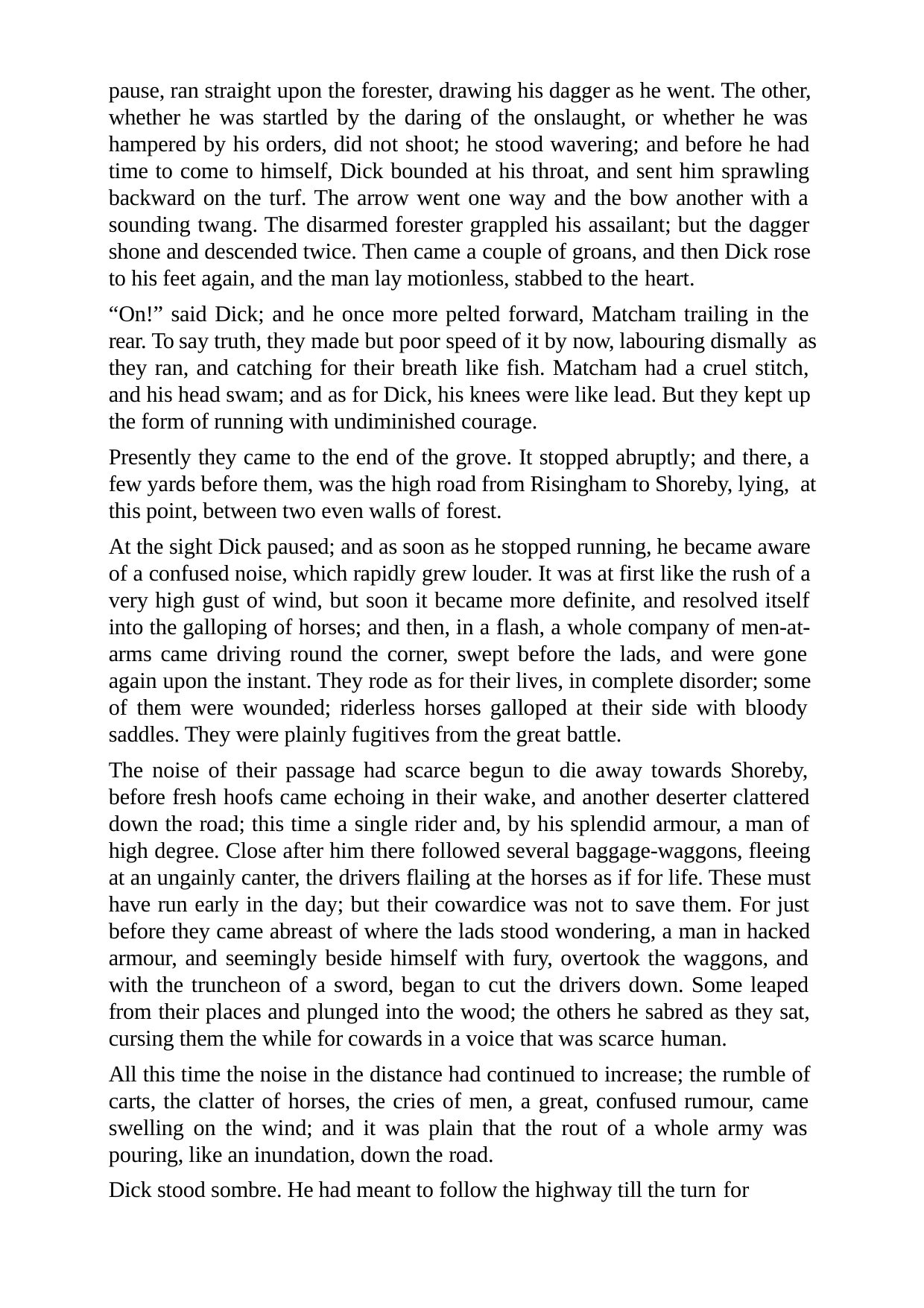

pause, ran straight upon the forester, drawing his dagger as he went. The other,  whether he was startled by the daring of the onslaught, or whether he was  hampered by his orders, did not shoot; he stood wavering; and before he had  time to come to himself, Dick bounded at his throat, and sent him sprawling  backward on the turf. The arrow went one way and the bow another with a  sounding twang. The disarmed forester grappled his assailant; but the dagger  shone and descended twice. Then came a couple of groans, and then Dick rose  to his feet again, and the man lay motionless, stabbed to the heart.
“On!” said Dick; and he once more pelted forward, Matcham trailing in the  rear. To say truth, they made but poor speed of it by now, labouring dismally  as they ran, and catching for their breath like fish. Matcham had a cruel stitch,  and his head swam; and as for Dick, his knees were like lead. But they kept up  the form of running with undiminished courage.
Presently they came to the end of the grove. It stopped abruptly; and there, a  few yards before them, was the high road from Risingham to Shoreby, lying,  at this point, between two even walls of forest.
At the sight Dick paused; and as soon as he stopped running, he became aware  of a confused noise, which rapidly grew louder. It was at first like the rush of a  very high gust of wind, but soon it became more definite, and resolved itself  into the galloping of horses; and then, in a flash, a whole company of men-at-  arms came driving round the corner, swept before the lads, and were gone  again upon the instant. They rode as for their lives, in complete disorder; some  of them were wounded; riderless horses galloped at their side with bloody  saddles. They were plainly fugitives from the great battle.
The noise of their passage had scarce begun to die away towards Shoreby,  before fresh hoofs came echoing in their wake, and another deserter clattered  down the road; this time a single rider and, by his splendid armour, a man of  high degree. Close after him there followed several baggage-waggons, fleeing  at an ungainly canter, the drivers flailing at the horses as if for life. These must  have run early in the day; but their cowardice was not to save them. For just  before they came abreast of where the lads stood wondering, a man in hacked  armour, and seemingly beside himself with fury, overtook the waggons, and  with the truncheon of a sword, began to cut the drivers down. Some leaped  from their places and plunged into the wood; the others he sabred as they sat,  cursing them the while for cowards in a voice that was scarce human.
All this time the noise in the distance had continued to increase; the rumble of  carts, the clatter of horses, the cries of men, a great, confused rumour, came  swelling on the wind; and it was plain that the rout of a whole army was  pouring, like an inundation, down the road.
Dick stood sombre. He had meant to follow the highway till the turn for